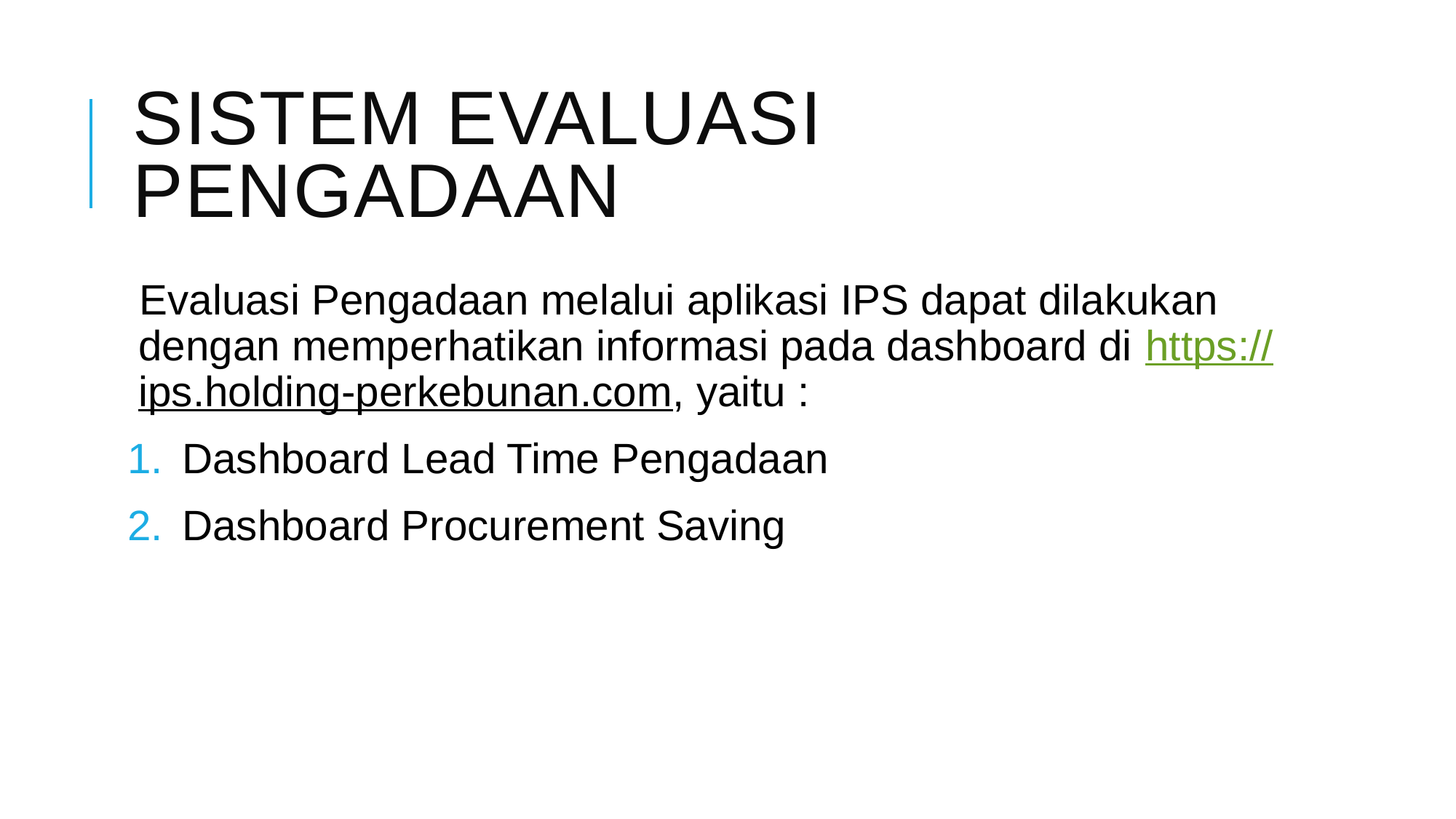

# Sistem evaluasi pengadaan
Evaluasi Pengadaan melalui aplikasi IPS dapat dilakukan dengan memperhatikan informasi pada dashboard di https://ips.holding-perkebunan.com, yaitu :
Dashboard Lead Time Pengadaan
Dashboard Procurement Saving